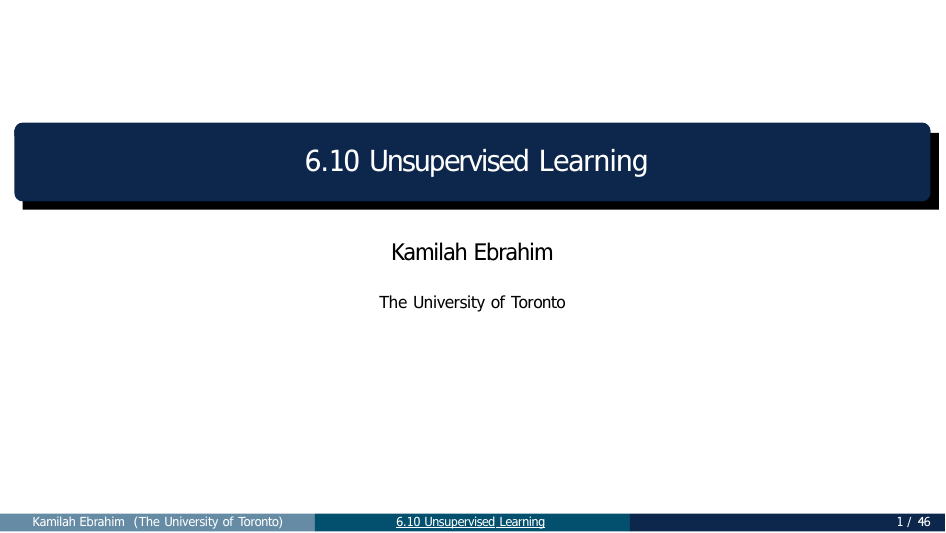

6.10 Unsupervised Learning
Kamilah Ebrahim
The University of Toronto
Kamilah Ebrahim (The University of Toronto)
6.10 Unsupervised Learning
1 / 46